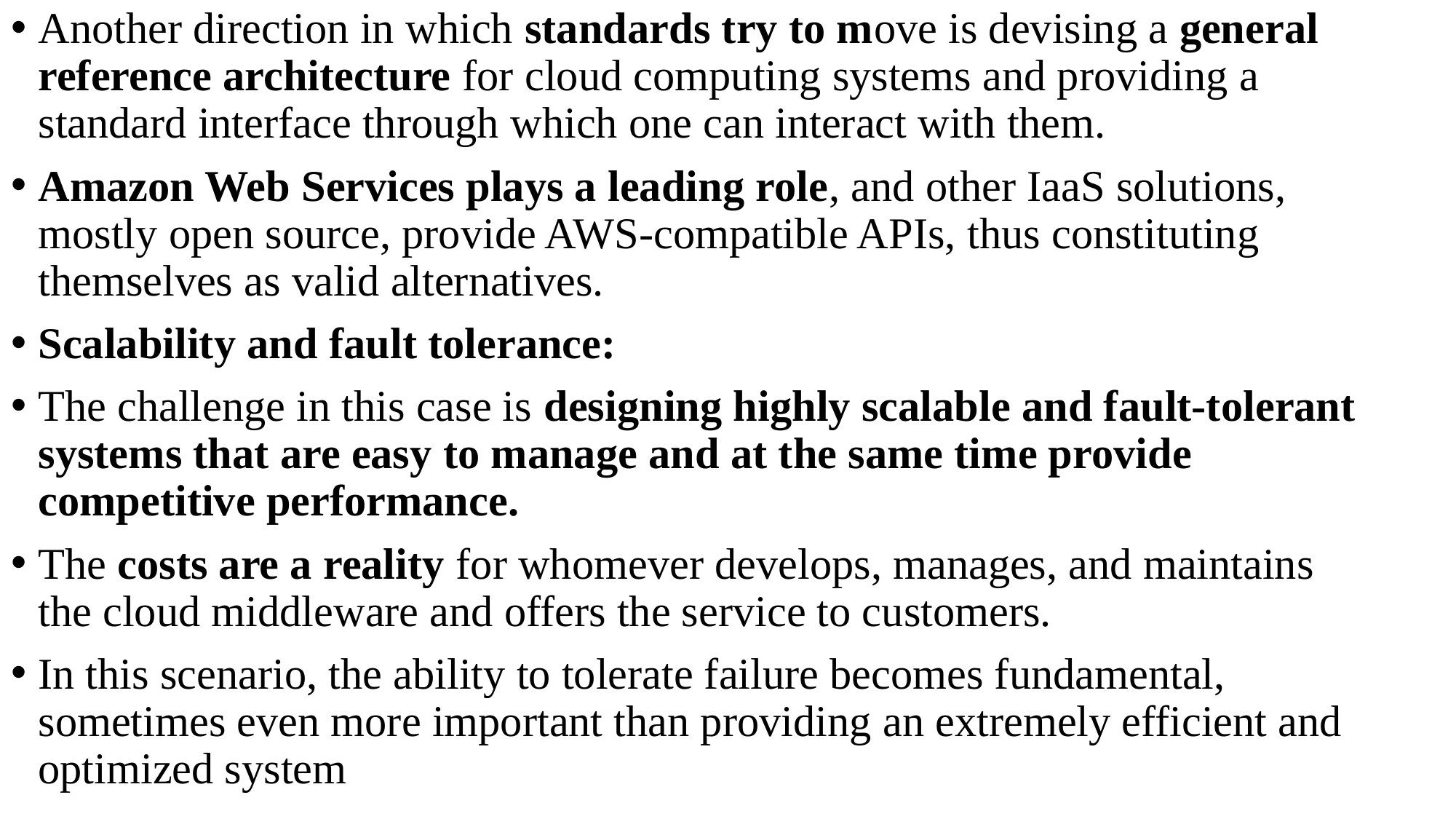

Another direction in which standards try to move is devising a general reference architecture for cloud computing systems and providing a standard interface through which one can interact with them.
Amazon Web Services plays a leading role, and other IaaS solutions, mostly open source, provide AWS-compatible APIs, thus constituting themselves as valid alternatives.
Scalability and fault tolerance:
The challenge in this case is designing highly scalable and fault-tolerant systems that are easy to manage and at the same time provide competitive performance.
The costs are a reality for whomever develops, manages, and maintains the cloud middleware and offers the service to customers.
In this scenario, the ability to tolerate failure becomes fundamental, sometimes even more important than providing an extremely efficient and optimized system